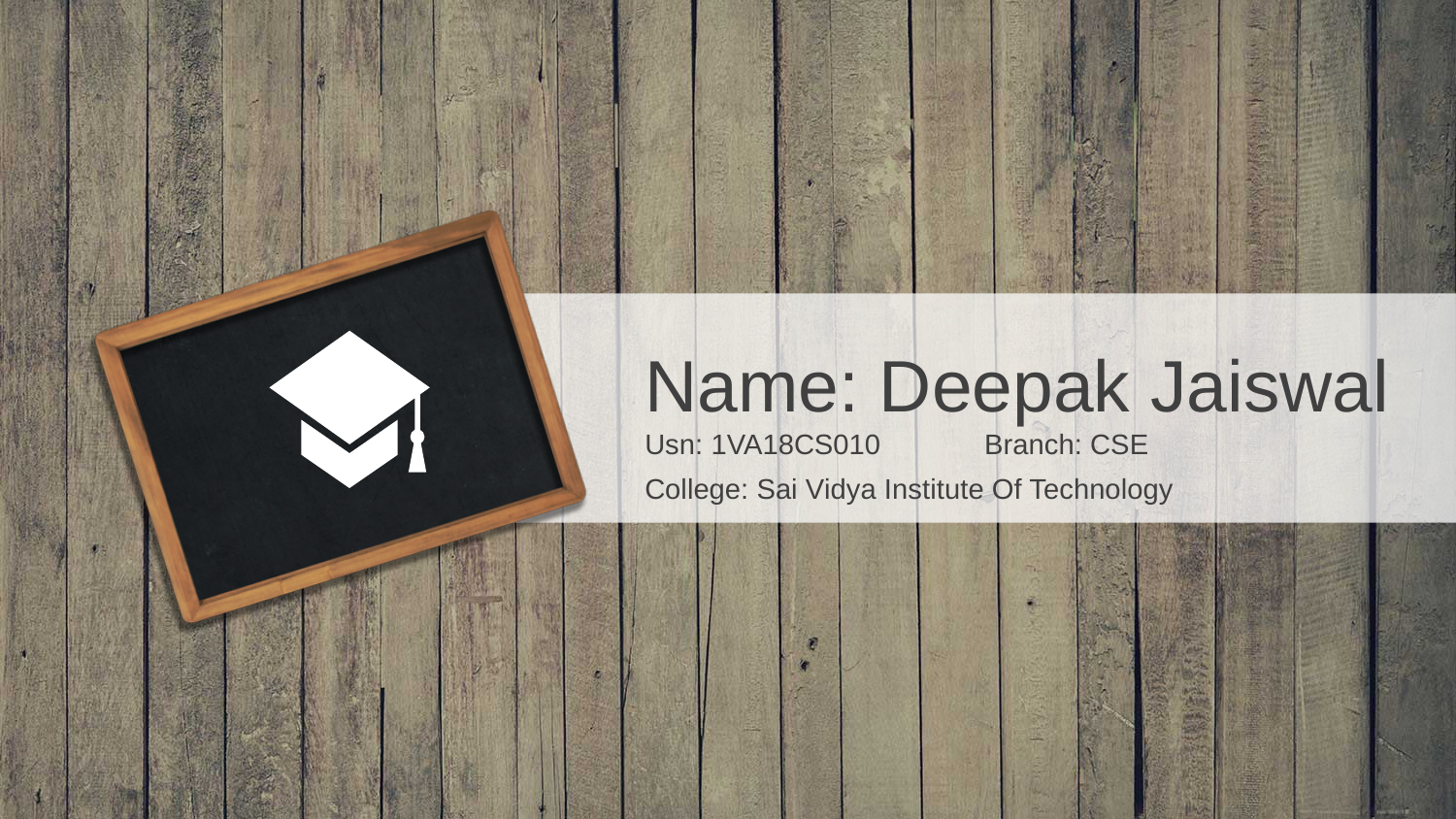

Name: Deepak Jaiswal
Usn: 1VA18CS010             Branch: CSE
College: Sai Vidya Institute Of Technology